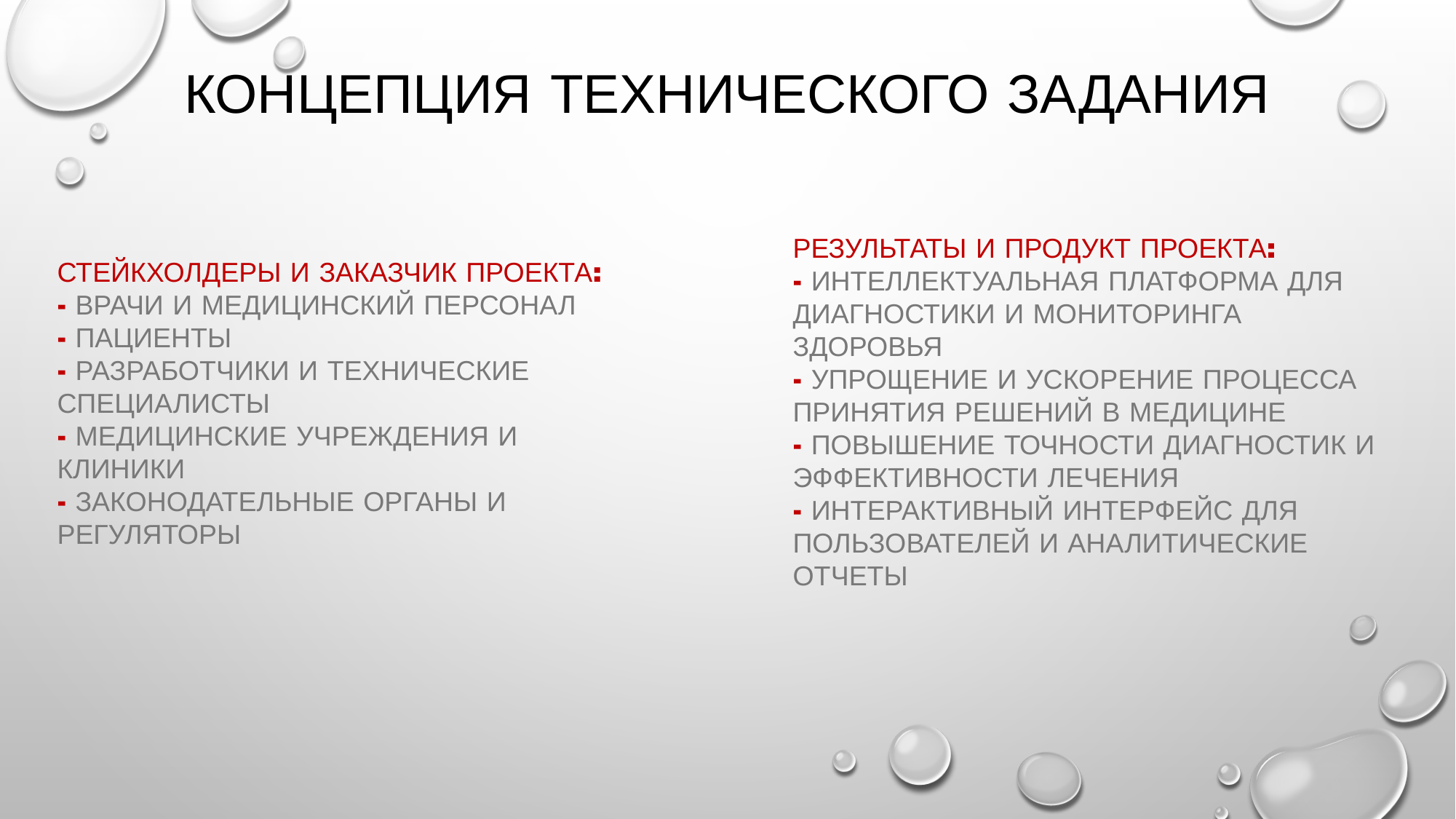

# Концепция технического задания
РЕЗУЛЬТАТЫ И ПРОДУКТ ПРОЕКТА:
- ИНТЕЛЛЕКТУАЛЬНАЯ ПЛАТФОРМА ДЛЯ ДИАГНОСТИКИ И МОНИТОРИНГА ЗДОРОВЬЯ
- УПРОЩЕНИЕ И УСКОРЕНИЕ ПРОЦЕССА ПРИНЯТИЯ РЕШЕНИЙ В МЕДИЦИНЕ
- ПОВЫШЕНИЕ ТОЧНОСТИ ДИАГНОСТИК И ЭФФЕКТИВНОСТИ ЛЕЧЕНИЯ
- ИНТЕРАКТИВНЫЙ ИНТЕРФЕЙС ДЛЯ ПОЛЬЗОВАТЕЛЕЙ И АНАЛИТИЧЕСКИЕ ОТЧЕТЫ
СТЕЙКХОЛДЕРЫ И ЗАКАЗЧИК ПРОЕКТА:
- ВРАЧИ И МЕДИЦИНСКИЙ ПЕРСОНАЛ
- ПАЦИЕНТЫ
- РАЗРАБОТЧИКИ И ТЕХНИЧЕСКИЕ СПЕЦИАЛИСТЫ
- МЕДИЦИНСКИЕ УЧРЕЖДЕНИЯ И КЛИНИКИ
- ЗАКОНОДАТЕЛЬНЫЕ ОРГАНЫ И РЕГУЛЯТОРЫ